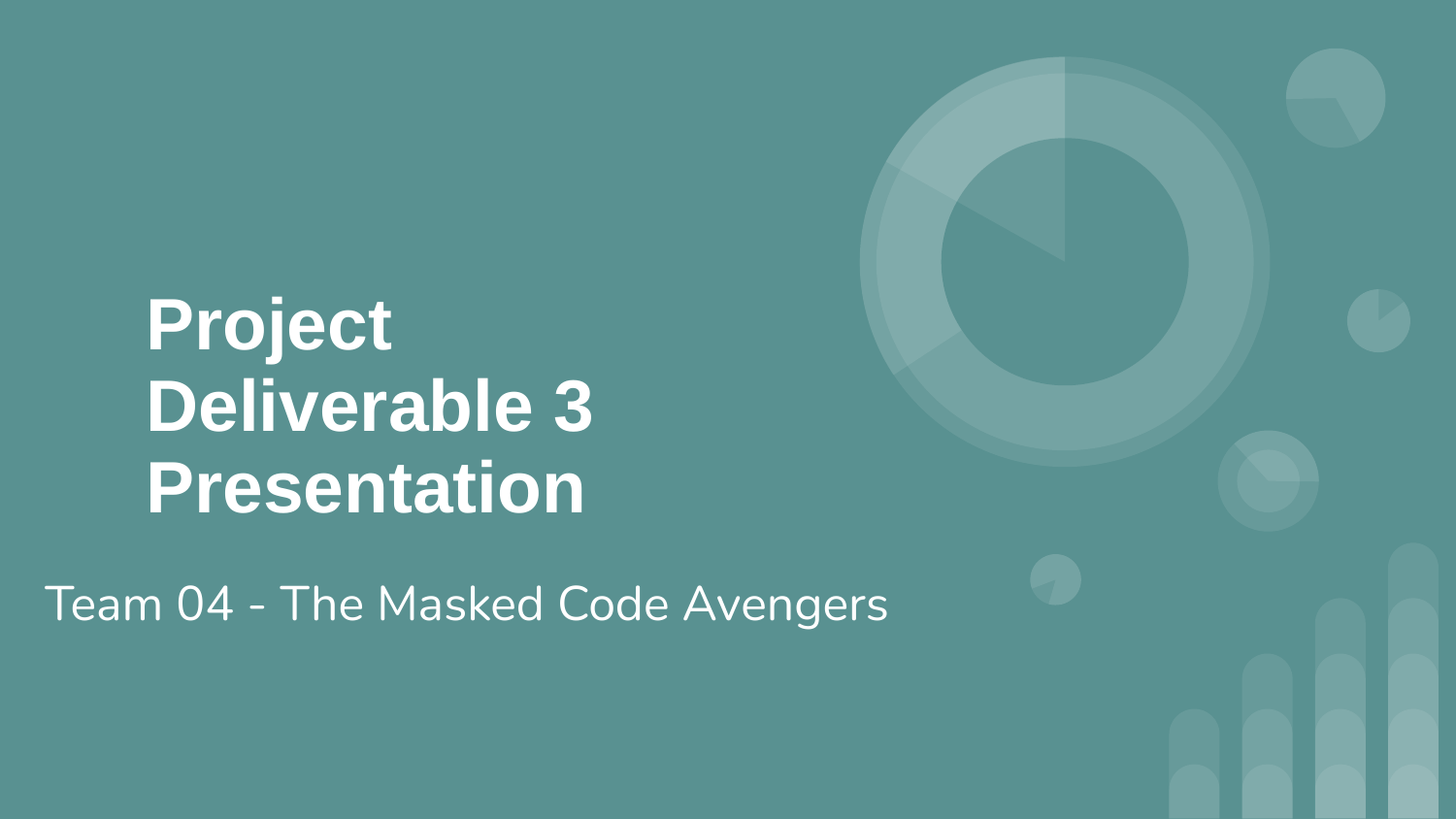

# Project Deliverable 3 Presentation
Team 04 - The Masked Code Avengers